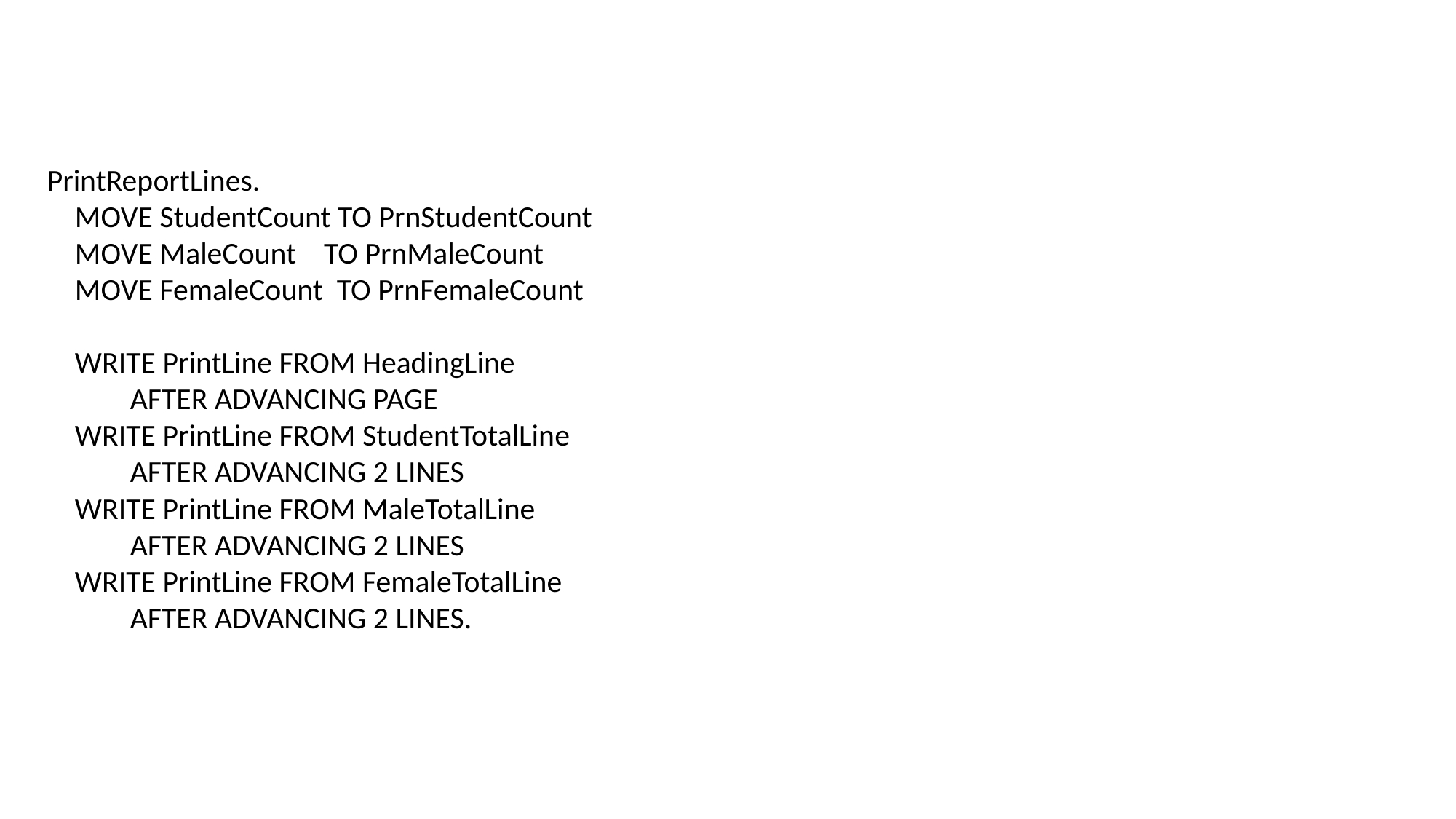

PrintReportLines.
    MOVE StudentCount TO PrnStudentCount
    MOVE MaleCount    TO PrnMaleCount
    MOVE FemaleCount  TO PrnFemaleCount

    WRITE PrintLine FROM HeadingLine
            AFTER ADVANCING PAGE
    WRITE PrintLine FROM StudentTotalLine
            AFTER ADVANCING 2 LINES
    WRITE PrintLine FROM MaleTotalLine
            AFTER ADVANCING 2 LINES
    WRITE PrintLine FROM FemaleTotalLine
            AFTER ADVANCING 2 LINES.